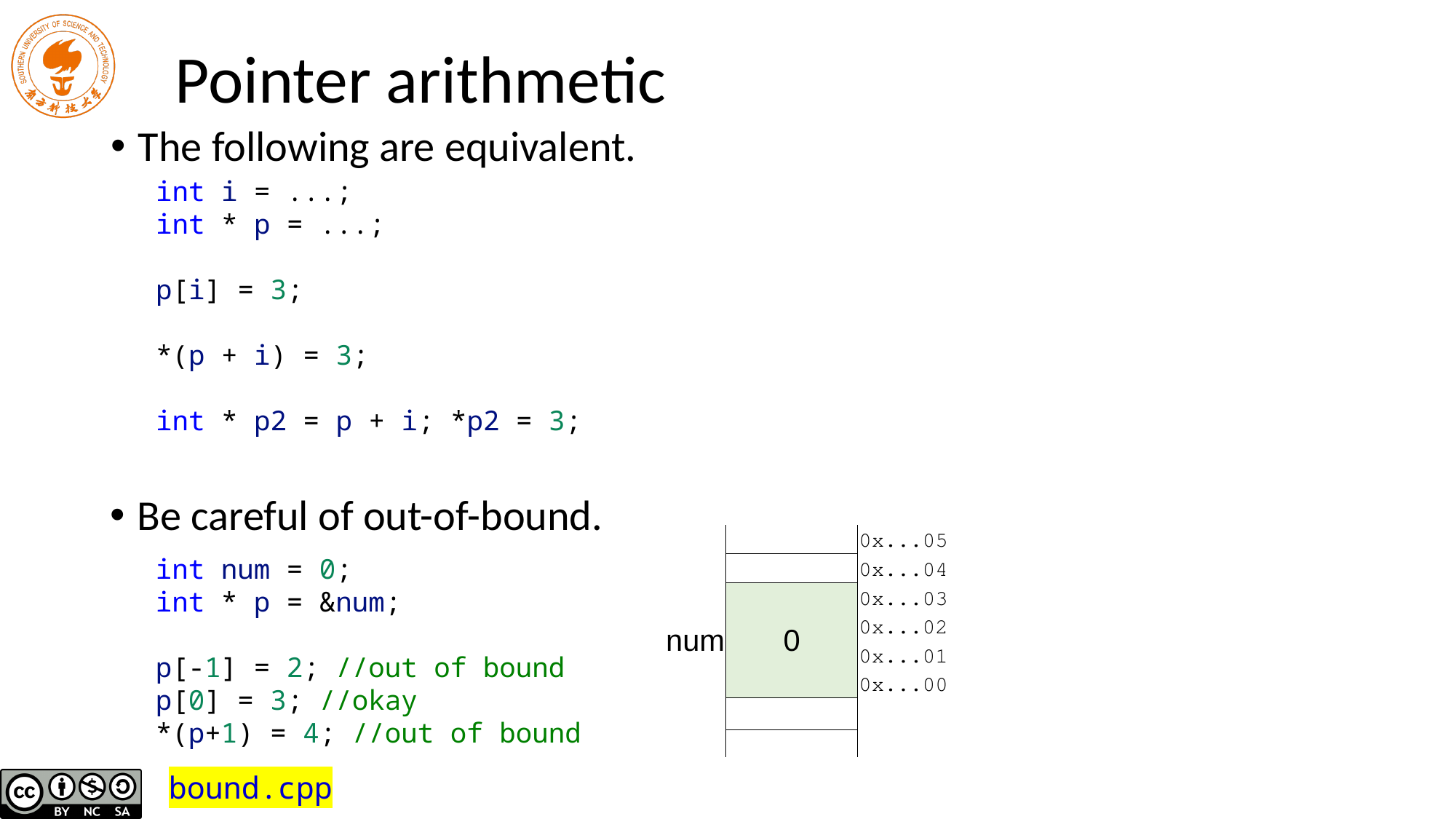

# Pointer arithmetic
The following are equivalent.
int i = ...;
int * p = ...;

p[i] = 3;

*(p + i) = 3;

int * p2 = p + i; *p2 = 3;
Be careful of out-of-bound.
|  |  | 0x...05 |
| --- | --- | --- |
|  |  | 0x...04 |
| num | 0 | 0x...03 |
|  |  | 0x...02 |
|  |  | 0x...01 |
|  |  | 0x...00 |
|  |  |  |
|  |  |  |
int num = 0;
int * p = &num;
p[-1] = 2; //out of bound
p[0] = 3; //okay
*(p+1) = 4; //out of bound
bound.cpp